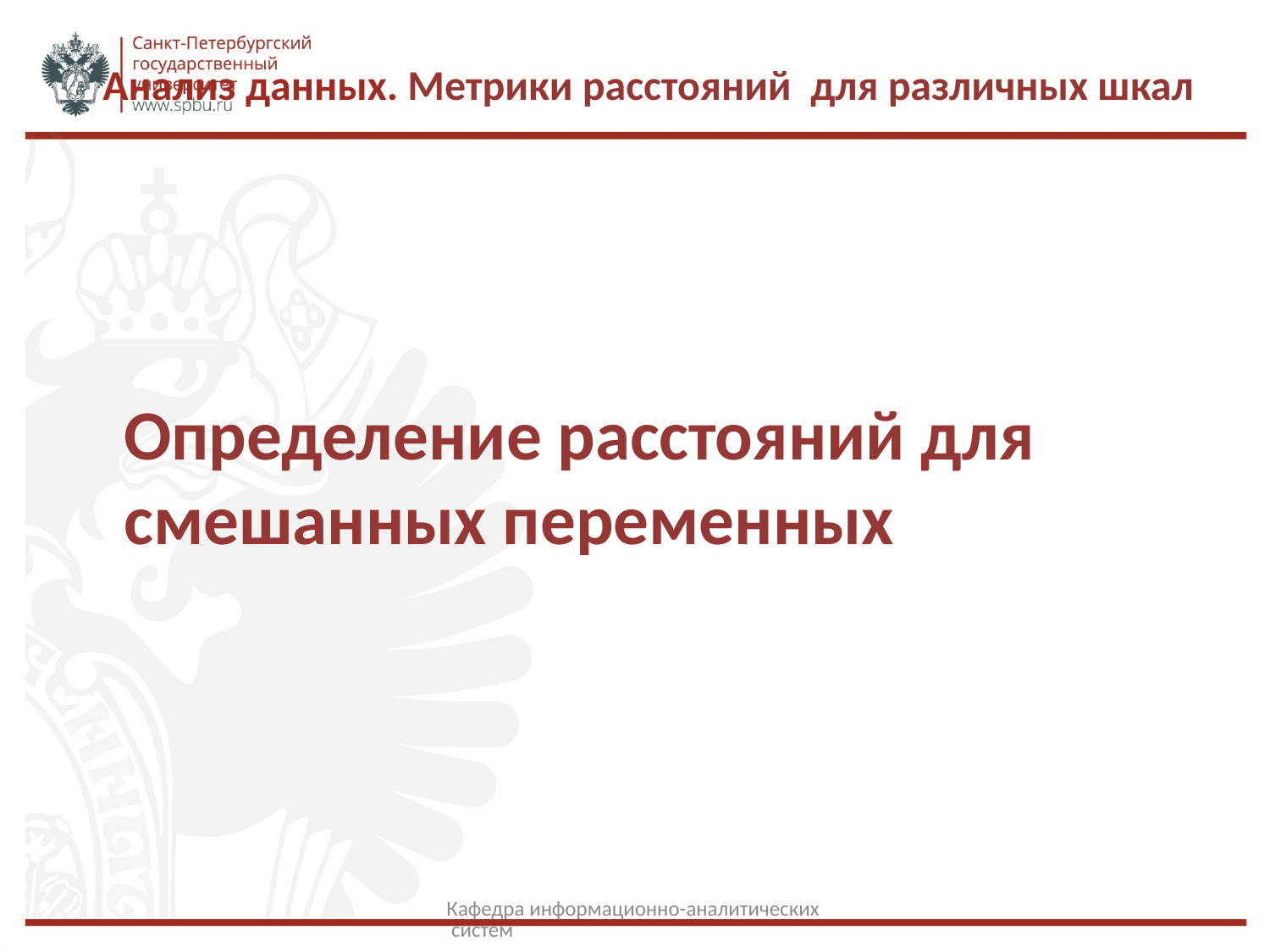

# Анализ данных. Метрики расстояний  для различных шкал

   Определение расстояний для смешанных переменных
Кафедра информационно-аналитических систем